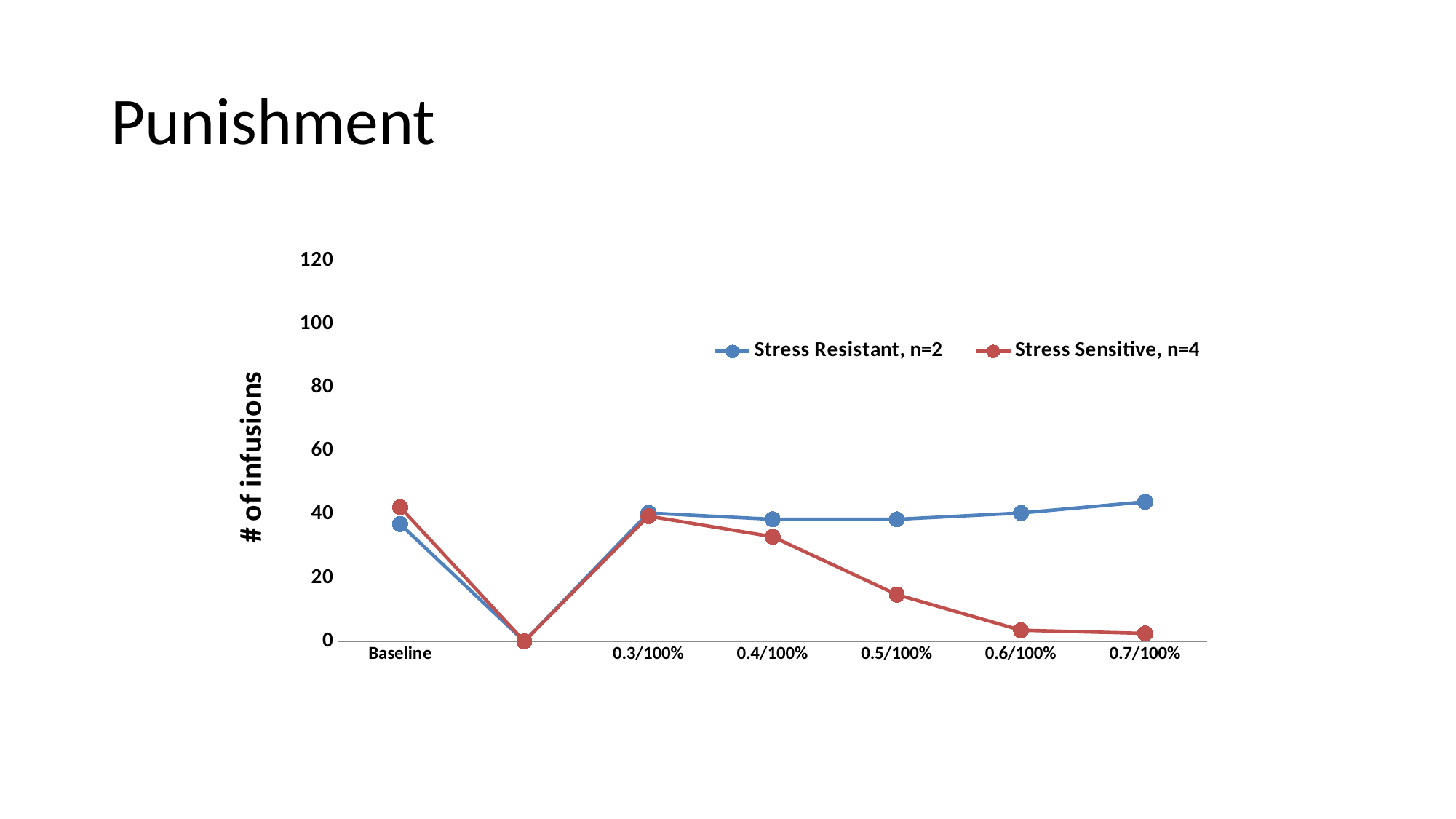

# Punishment

### Chart

| Category |  |  |
|---|---|---|
| Baseline | 37.0 | 42.333333333333336 |
|  | None | None |
| 0.3/100% | 40.5 | 39.5 |
| 0.4/100% | 38.5 | 33.0 |
| 0.5/100% | 38.5 | 14.75 |
| 0.6/100% | 40.5 | 3.5 |
| 0.7/100% | 44.0 | 2.5 |